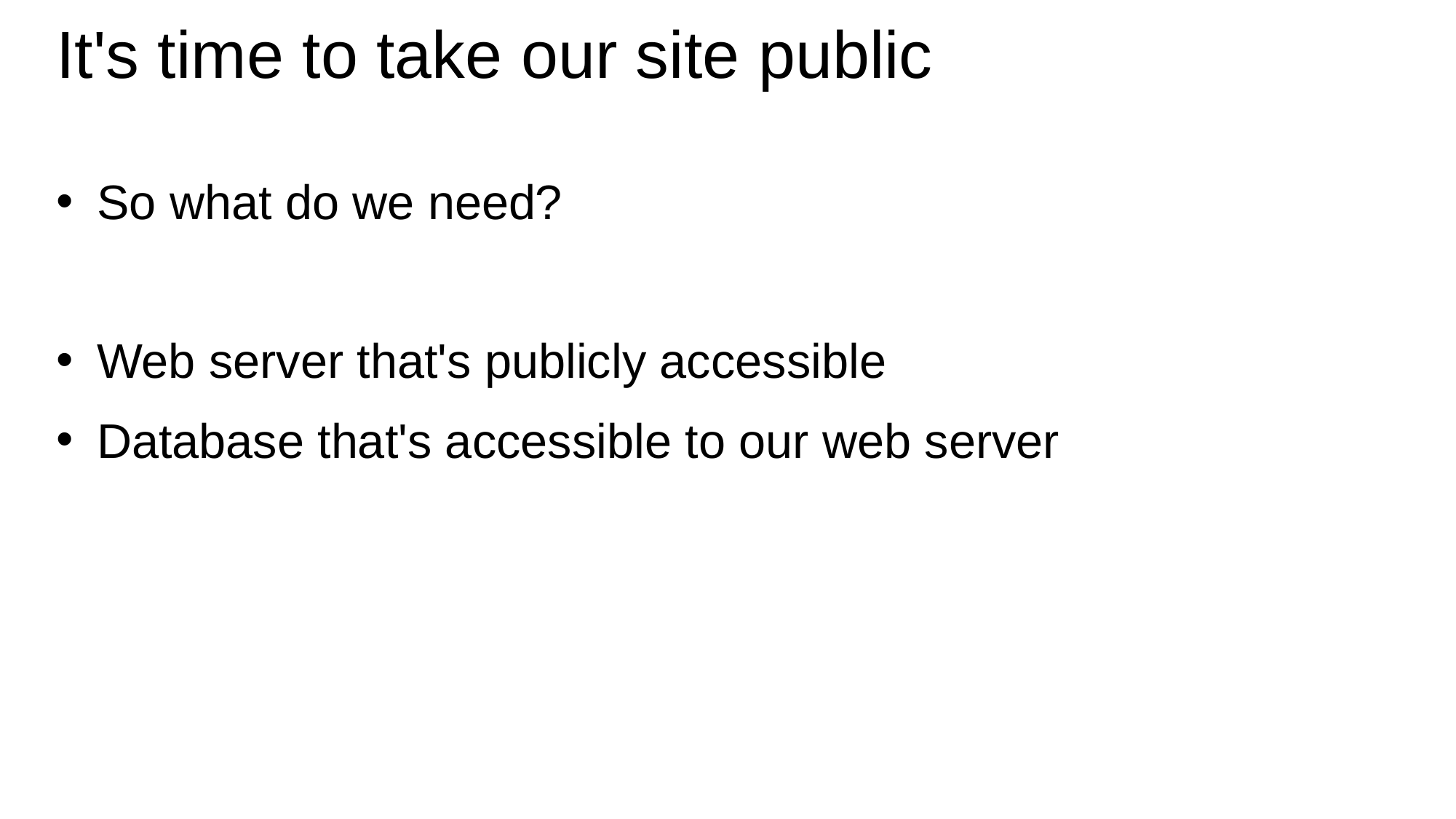

# It's time to take our site public
So what do we need?

Web server that's publicly accessible
Database that's accessible to our web server